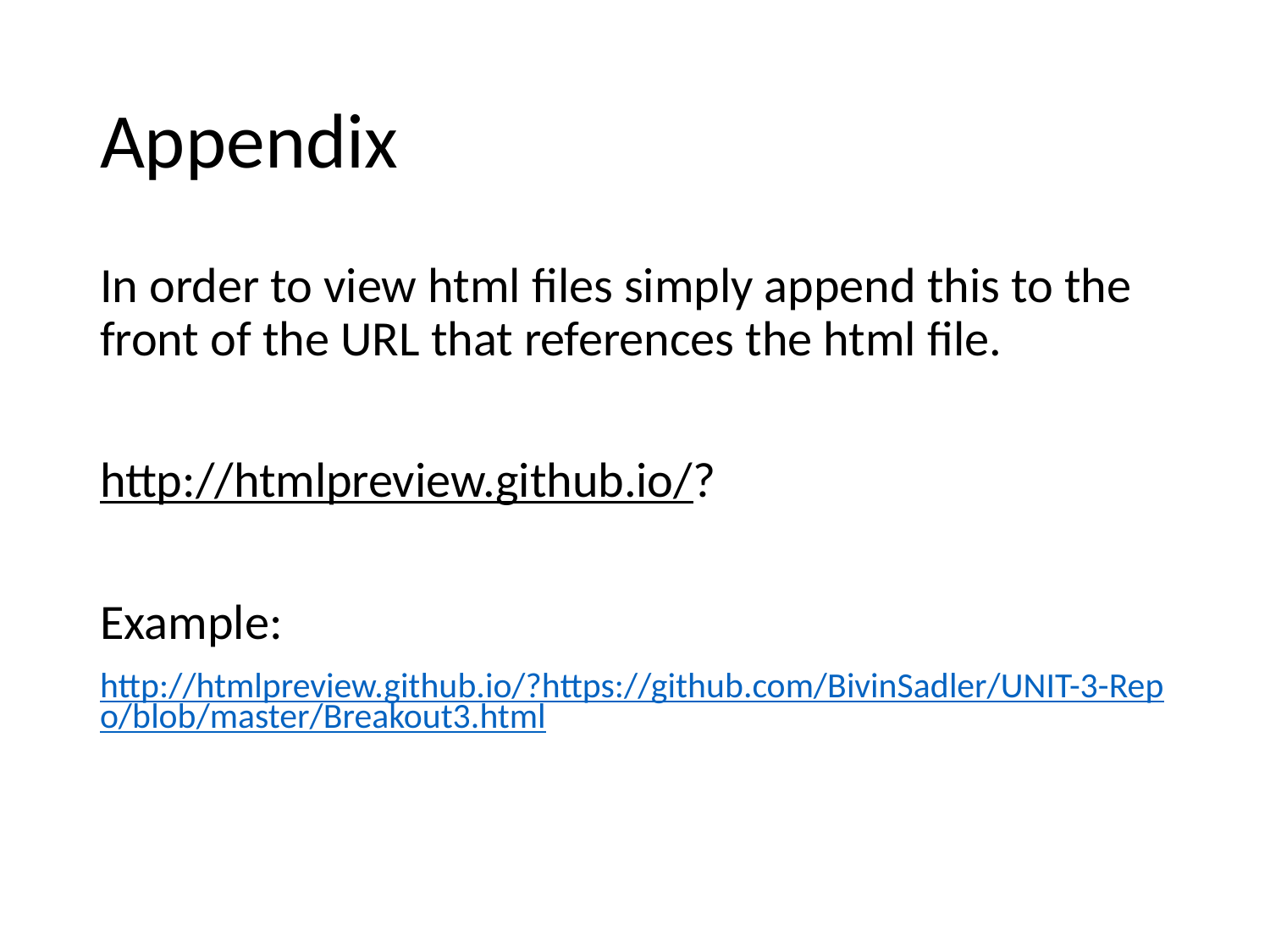

# Appendix
In order to view html files simply append this to the front of the URL that references the html file.

http://htmlpreview.github.io/?

Example:
http://htmlpreview.github.io/?https://github.com/BivinSadler/UNIT-3-Repo/blob/master/Breakout3.html